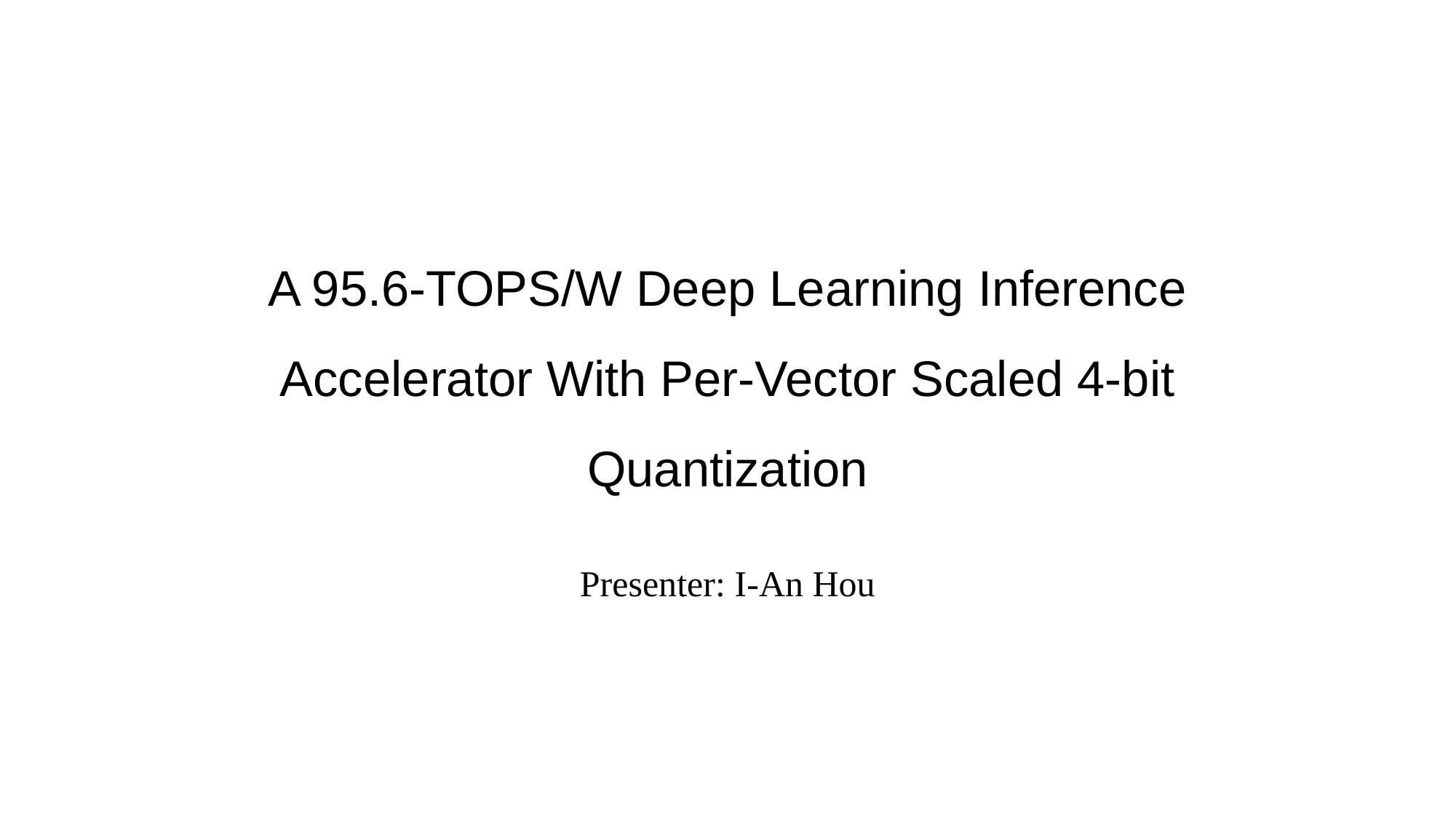

# A 95.6-TOPS/W Deep Learning Inference Accelerator With Per-Vector Scaled 4-bit Quantization
Presenter: I-An Hou